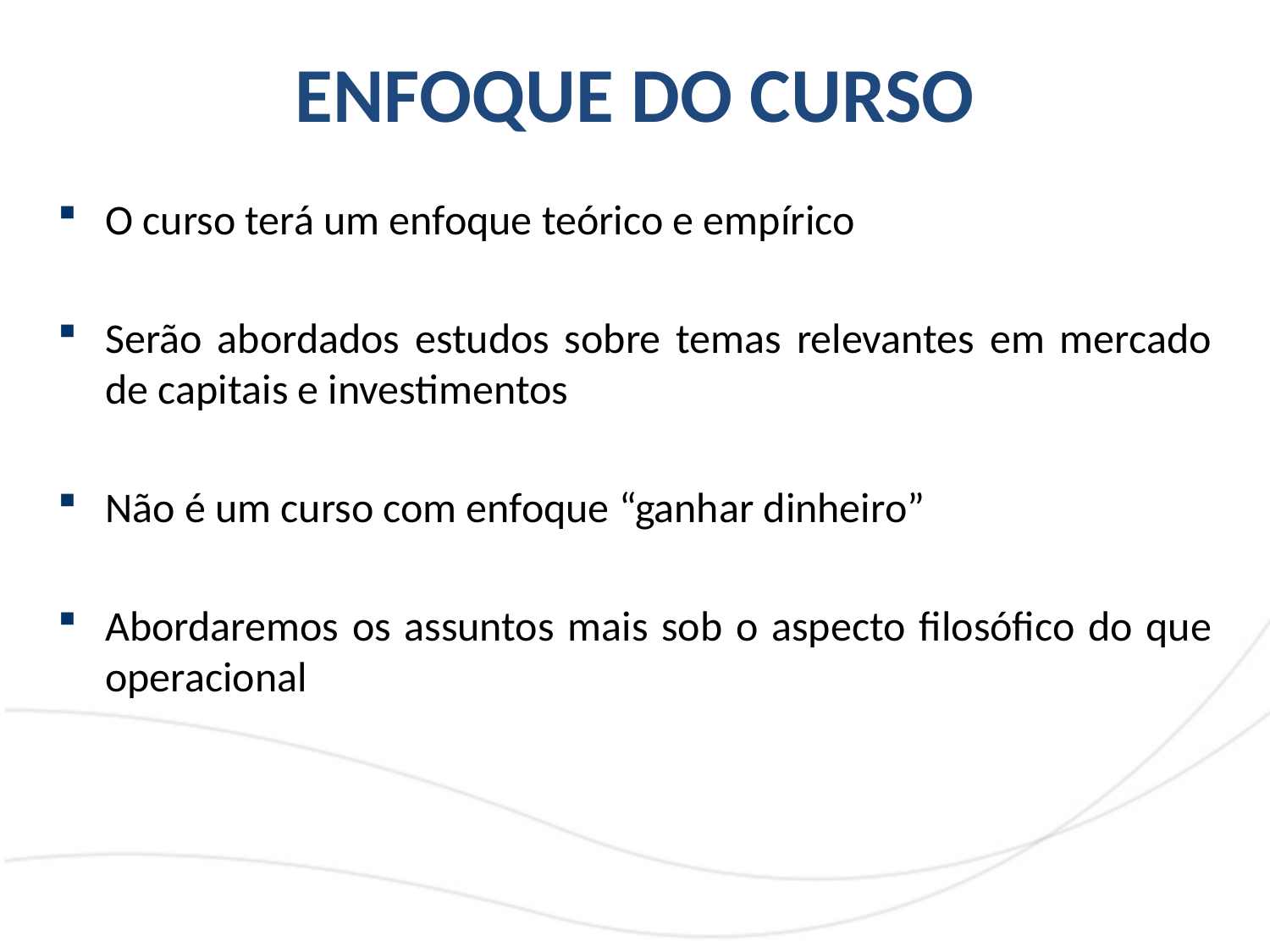

# ENFOQUE DO CURSO
O curso terá um enfoque teórico e empírico

Serão abordados estudos sobre temas relevantes em mercado de capitais e investimentos

Não é um curso com enfoque “ganhar dinheiro”

Abordaremos os assuntos mais sob o aspecto filosófico do que operacional